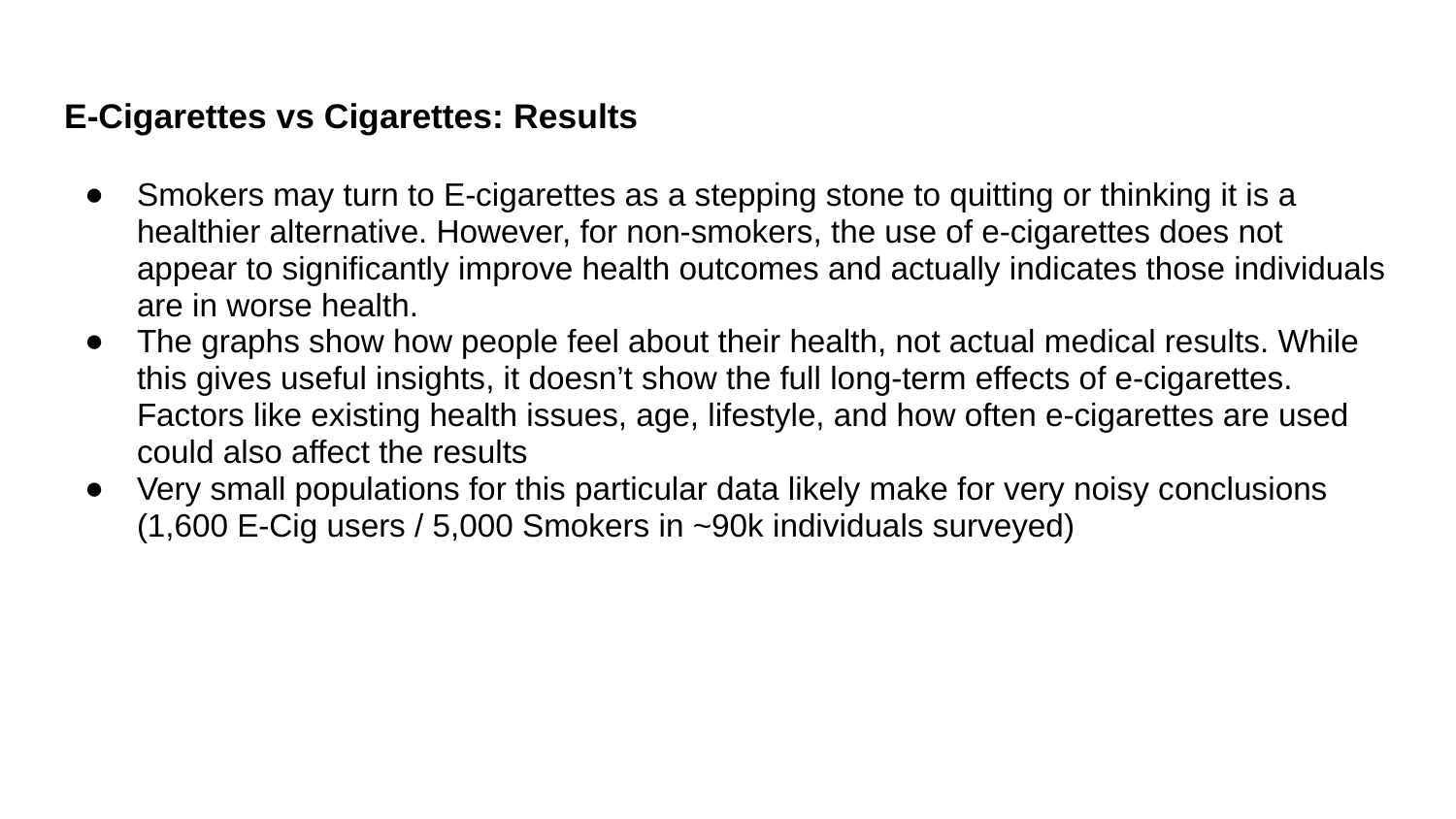

# E-Cigarettes vs Cigarettes: Results
Smokers may turn to E-cigarettes as a stepping stone to quitting or thinking it is a healthier alternative. However, for non-smokers, the use of e-cigarettes does not appear to significantly improve health outcomes and actually indicates those individuals are in worse health.
The graphs show how people feel about their health, not actual medical results. While this gives useful insights, it doesn’t show the full long-term effects of e-cigarettes. Factors like existing health issues, age, lifestyle, and how often e-cigarettes are used could also affect the results
Very small populations for this particular data likely make for very noisy conclusions (1,600 E-Cig users / 5,000 Smokers in ~90k individuals surveyed)